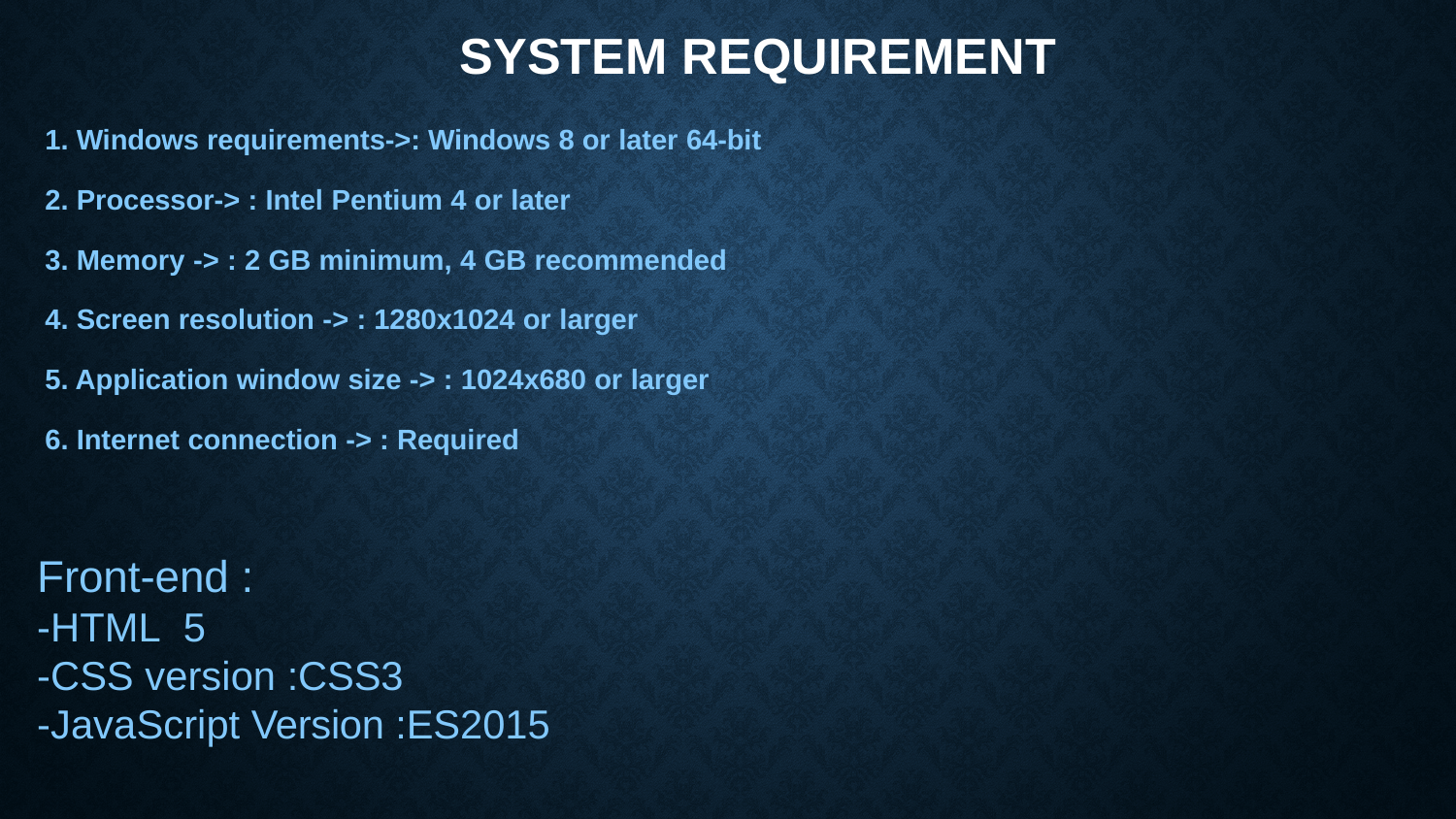

# System Requirement
Windows requirements->: Windows 8 or later 64-bit
Processor-> : Intel Pentium 4 or later
Memory -> : 2 GB minimum, 4 GB recommended
Screen resolution -> : 1280x1024 or larger
Application window size -> : 1024x680 or larger
Internet connection -> : Required
Front-end :
-HTML	5
-CSS version :CSS3
-JavaScript Version :ES2015